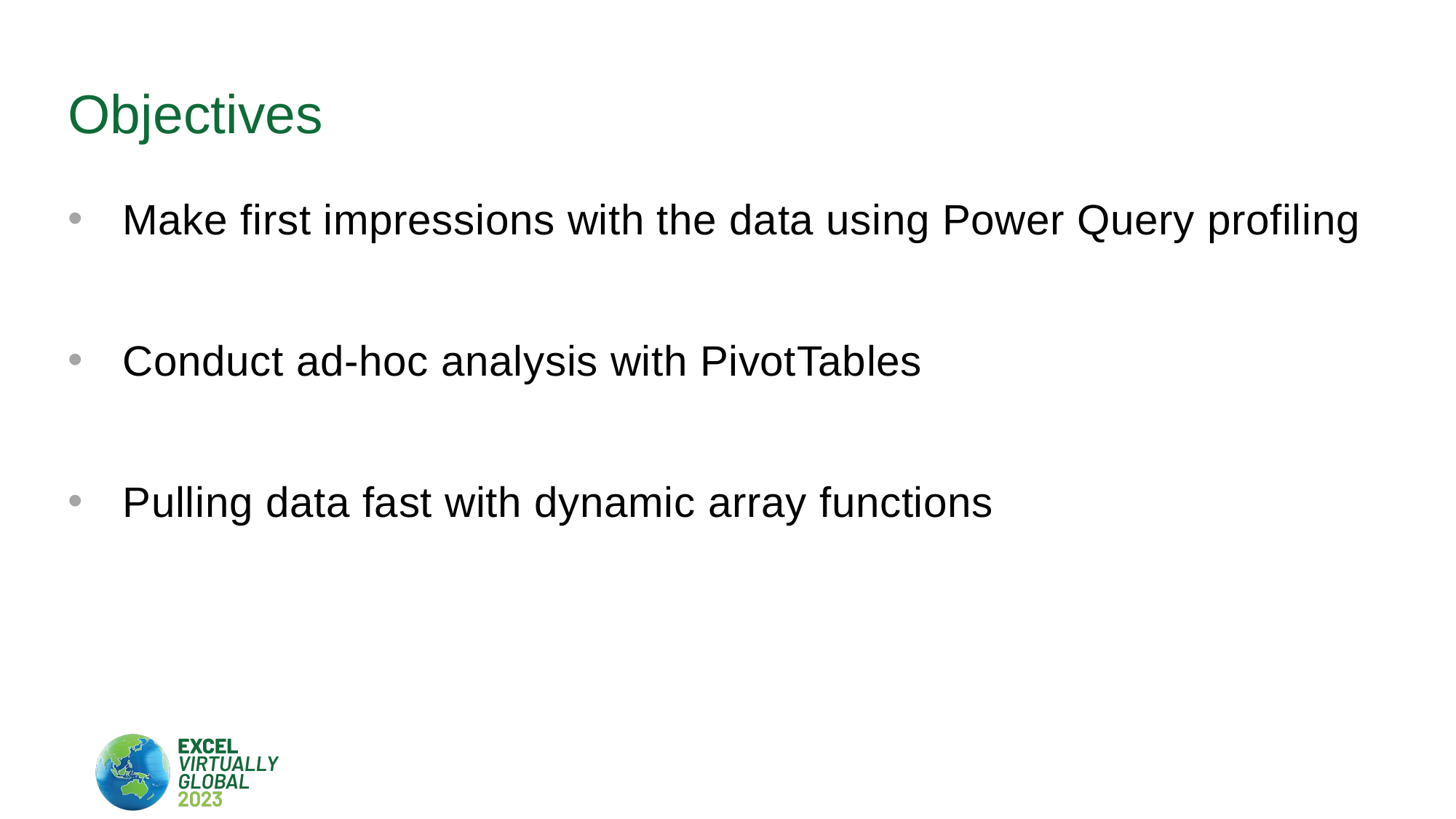

# Objectives
Make first impressions with the data using Power Query profiling
Conduct ad-hoc analysis with PivotTables
Pulling data fast with dynamic array functions